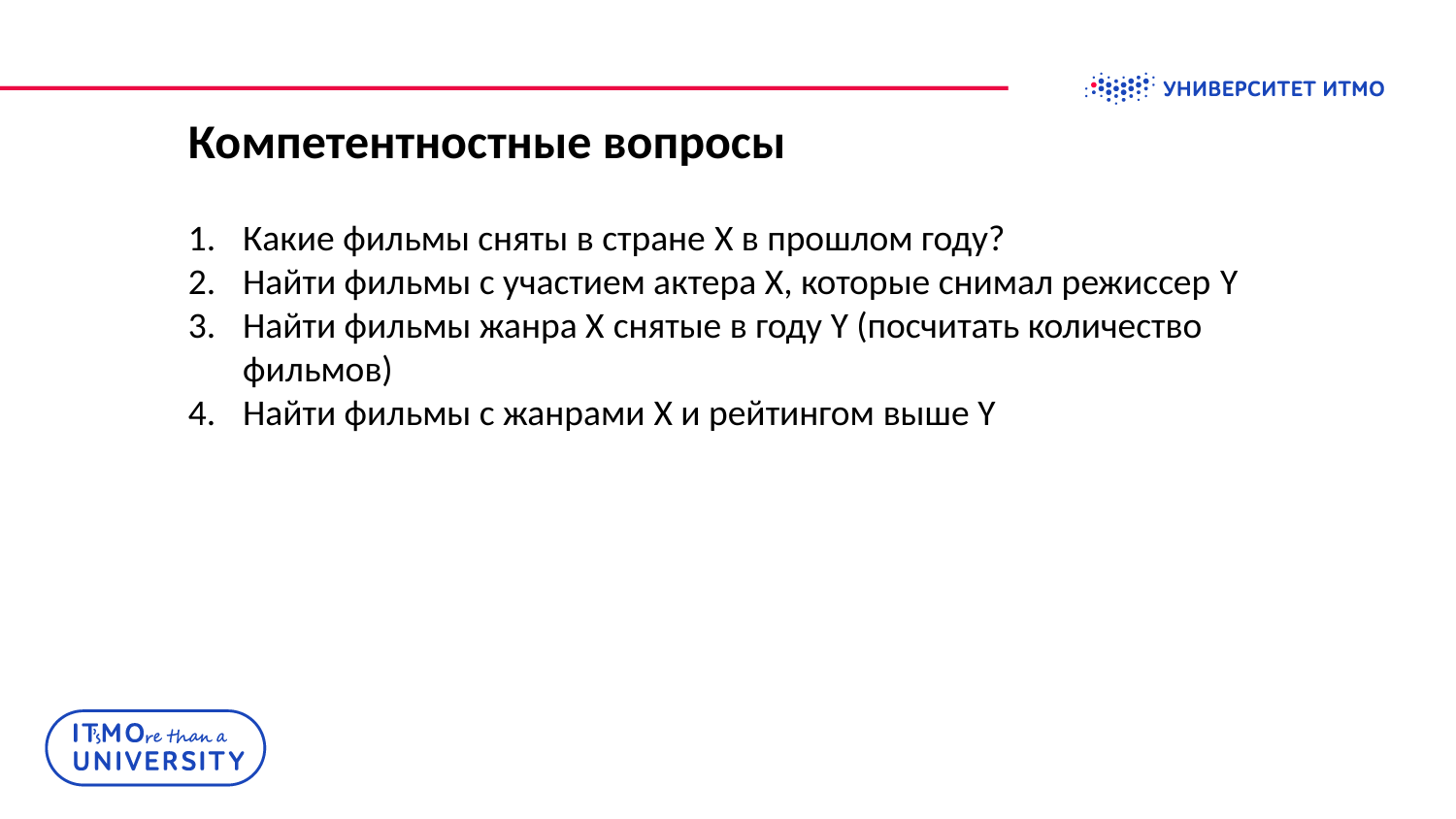

Колонтитул
Компетентностные вопросы
Какие фильмы сняты в стране X в прошлом году?
Найти фильмы с участием актера Х, которые снимал режиссер Y
Найти фильмы жанра Х снятые в году Y (посчитать количество фильмов)
Найти фильмы с жанрами X и рейтингом выше Y